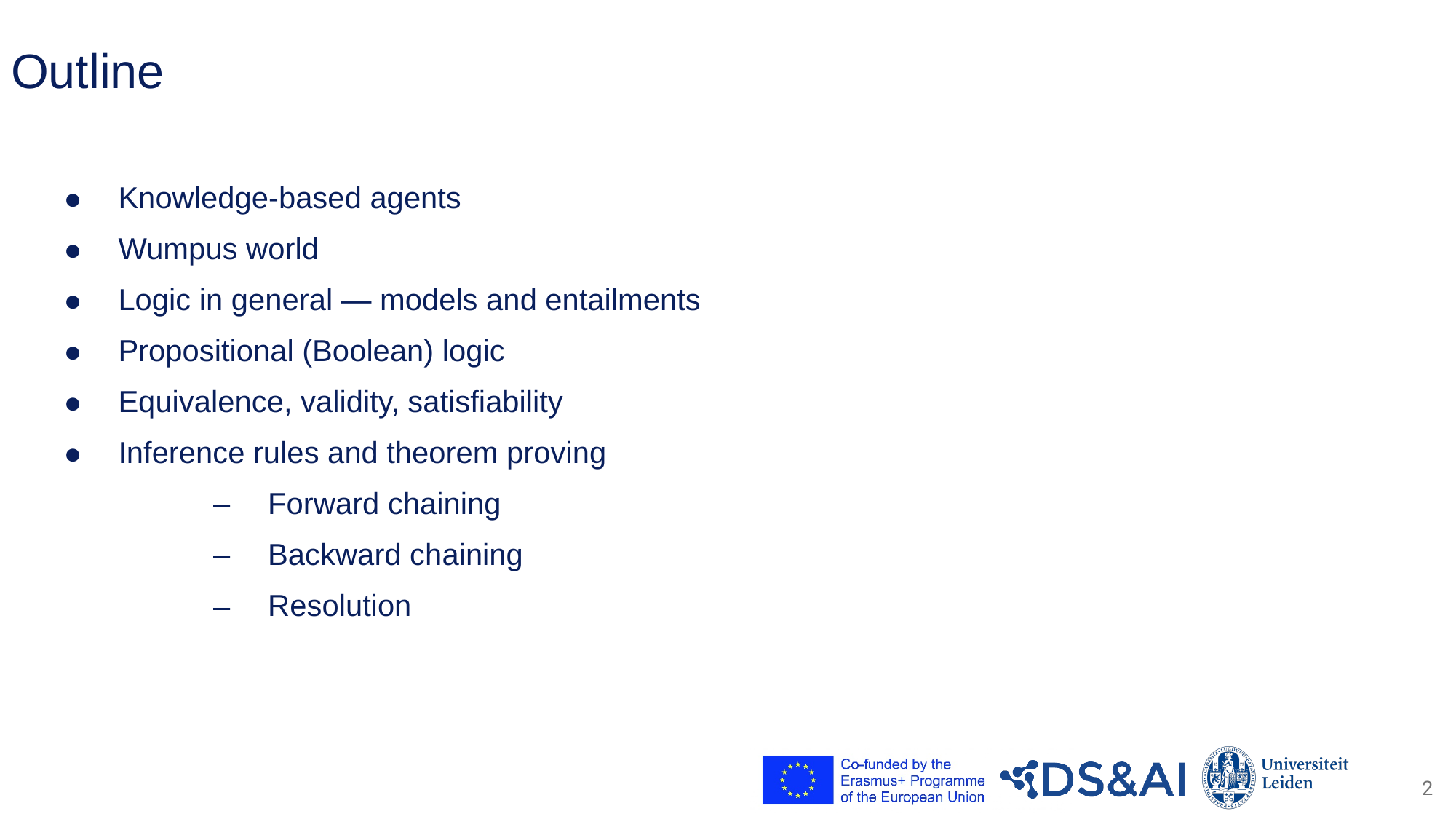

# Outline
Knowledge-based agents
Wumpus world
Logic in general — models and entailments
Propositional (Boolean) logic
Equivalence, validity, satisfiability
Inference rules and theorem proving
Forward chaining
Backward chaining
Resolution
2